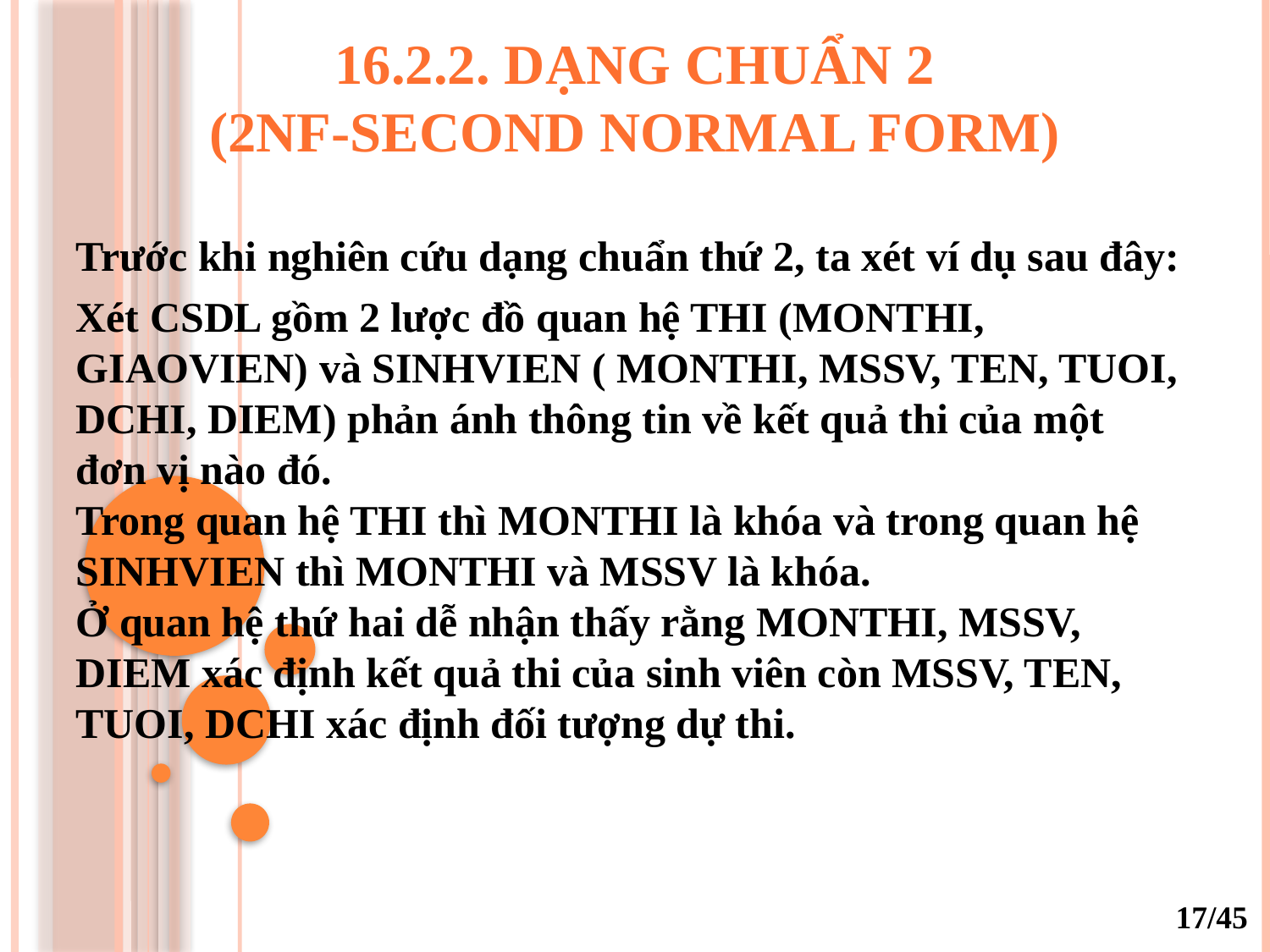

# 16.2.2. dạng chUẩn 2 (2NF-Second normal form)
Trước khi nghiên cứu dạng chuẩn thứ 2, ta xét ví dụ sau đây:
Xét CSDL gồm 2 lược đồ quan hệ THI (MONTHI, GIAOVIEN) và SINHVIEN ( MONTHI, MSSV, TEN, TUOI, DCHI, DIEM) phản ánh thông tin về kết quả thi của một đơn vị nào đó.                                                                         Trong quan hệ THI thì MONTHI là khóa và trong quan hệ SINHVIEN thì MONTHI và MSSV là khóa.                           Ở quan hệ thứ hai dễ nhận thấy rằng MONTHI, MSSV, DIEM xác định kết quả thi của sinh viên còn MSSV, TEN, TUOI, DCHI xác định đối tượng dự thi.

17/45